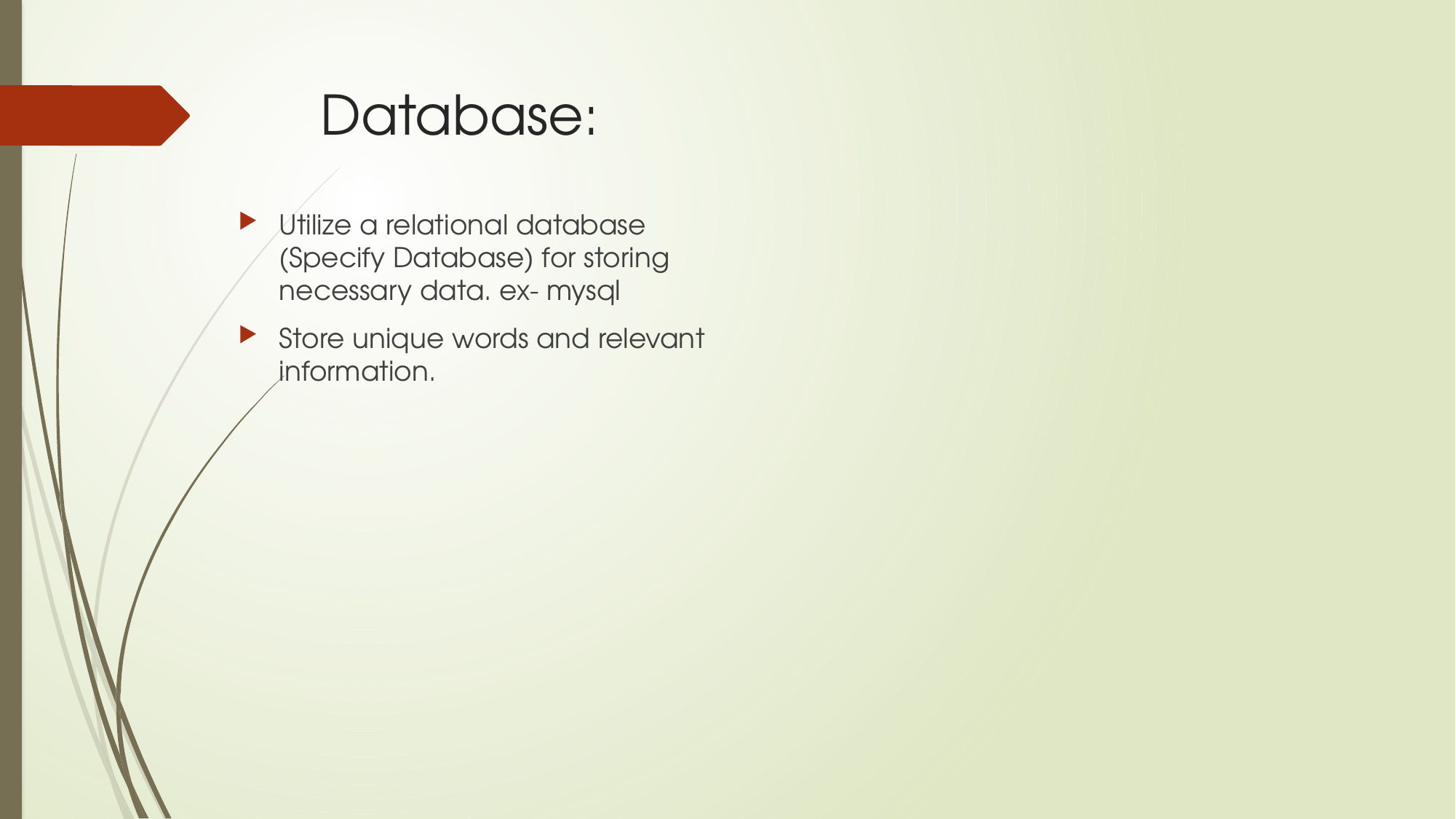

# Database:
Utilize a relational database (Specify Database) for storing necessary data. ex- mysql
Store unique words and relevant information.